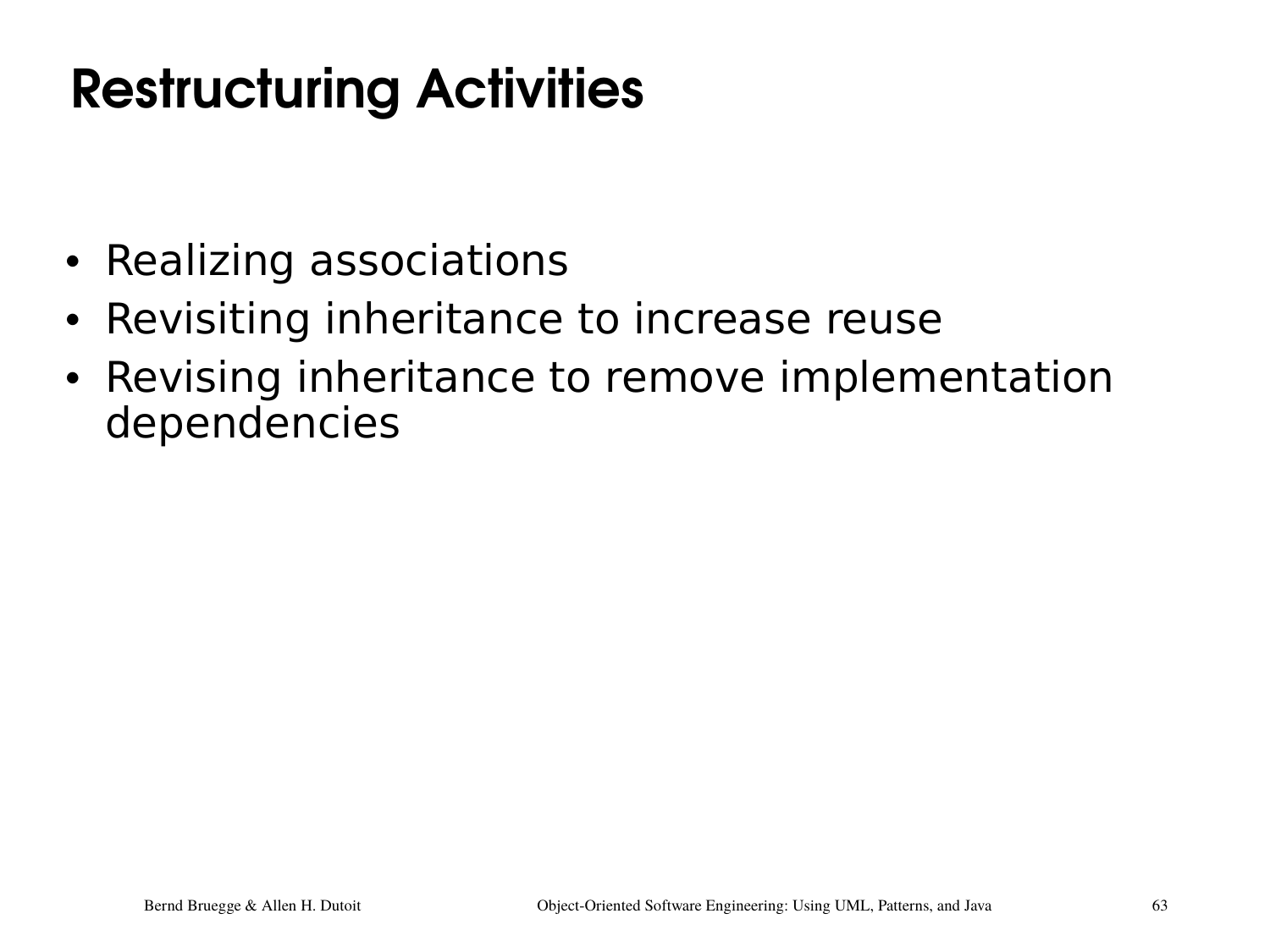

# Restructuring Activities
Realizing associations
Revisiting inheritance to increase reuse
Revising inheritance to remove implementation dependencies